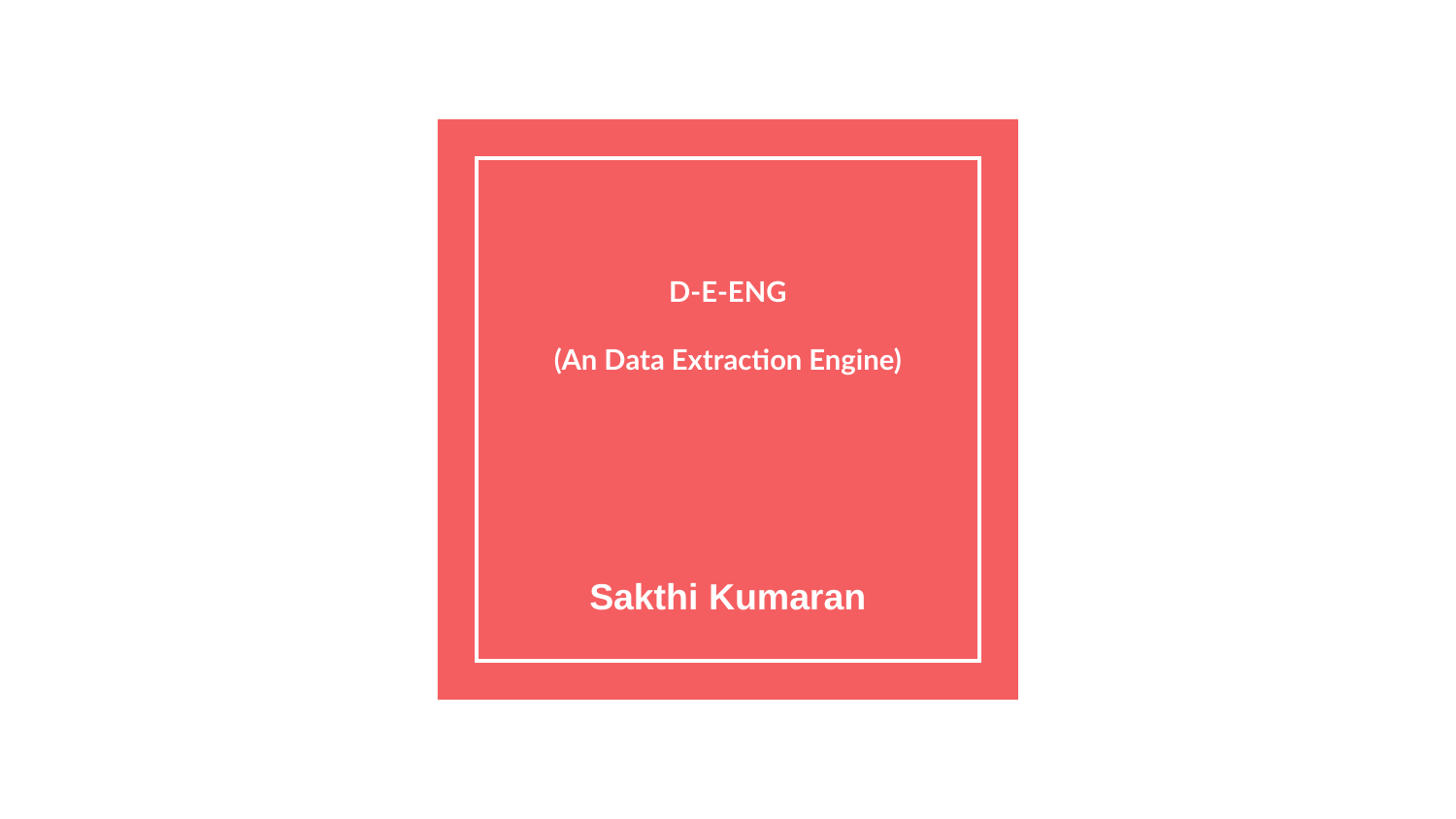

# D-E-ENG

(An Data Extraction Engine)
Sakthi Kumaran